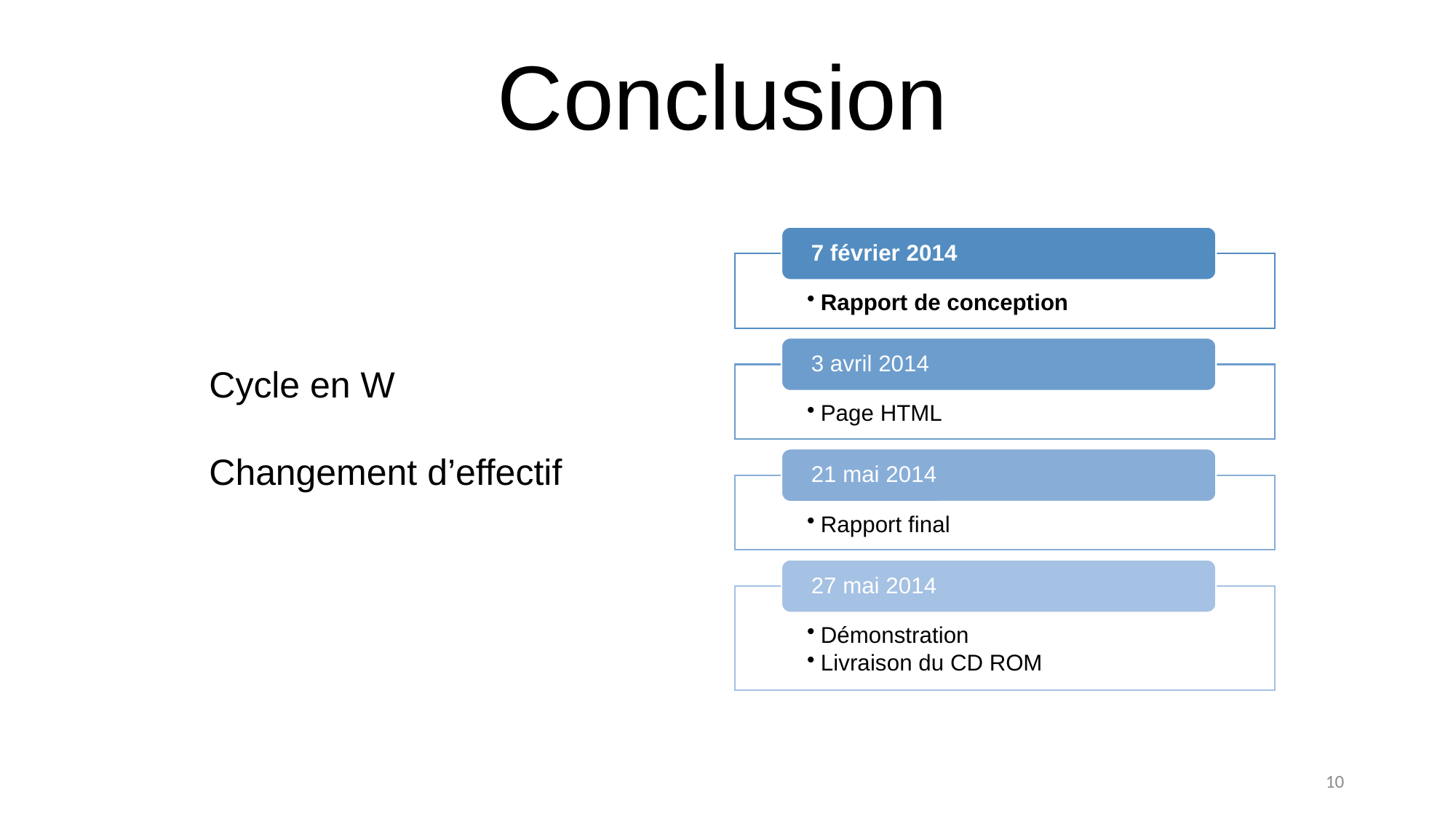

Conclusion
Rapport de conception
7 février 2014
Page HTML
3 avril 2014
Rapport final
21 mai 2014
Démonstration
Livraison du CD ROM
27 mai 2014
Cycle en W

Changement d’effectif
10